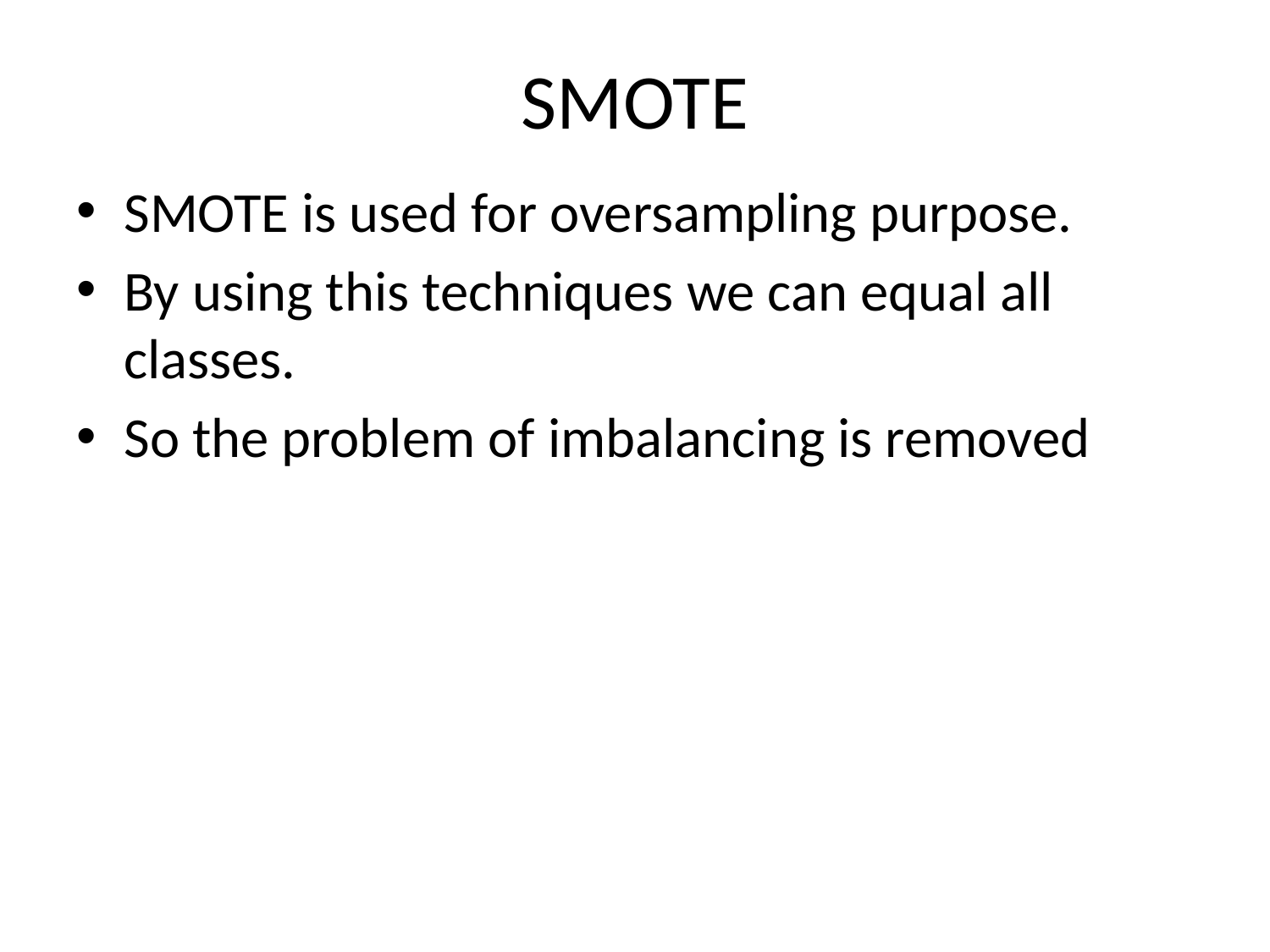

# SMOTE
SMOTE is used for oversampling purpose.
By using this techniques we can equal all classes.
So the problem of imbalancing is removed